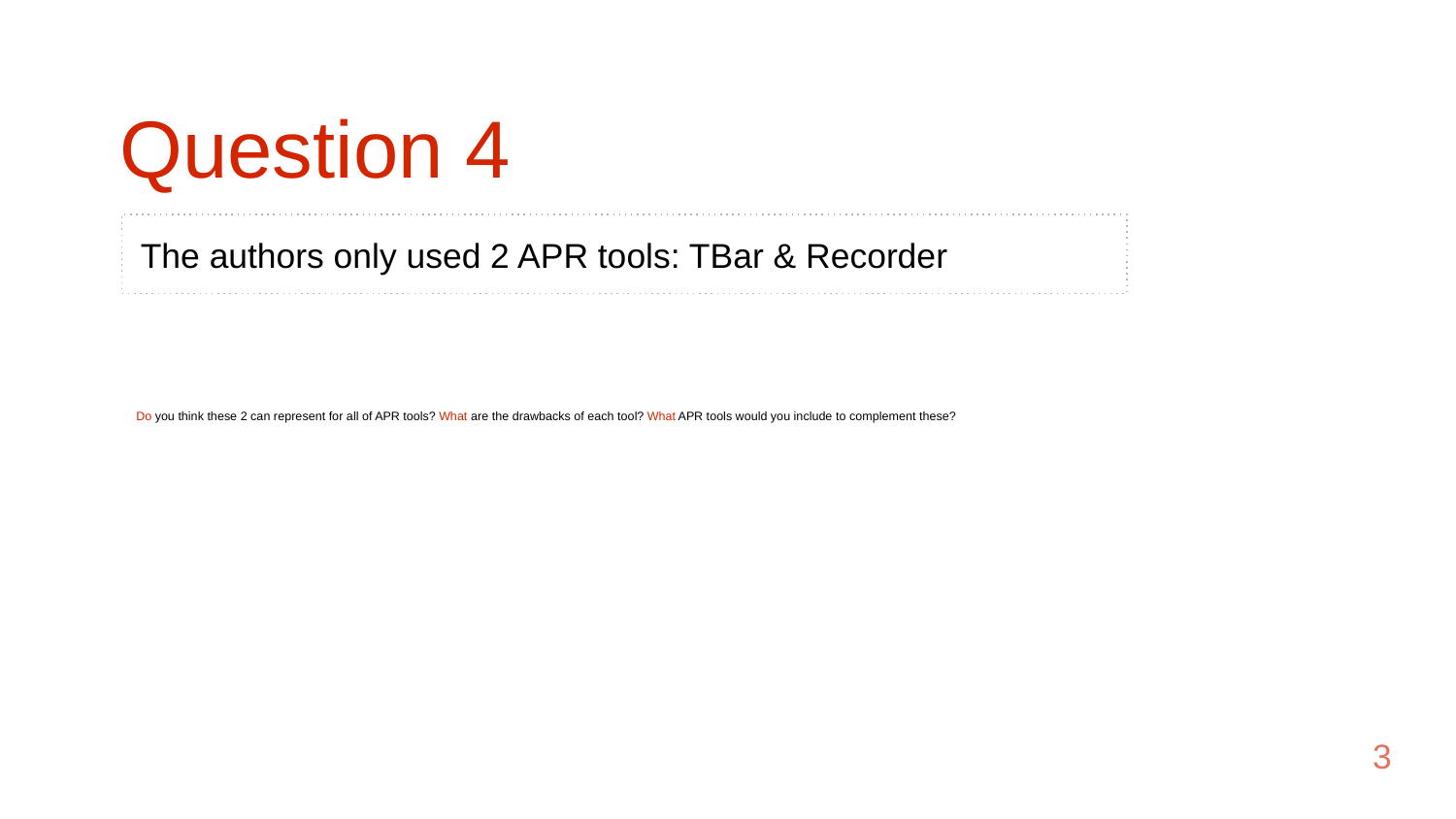

# Question 4
The authors only used 2 APR tools: TBar & Recorder
Do you think these 2 can represent for all of APR tools? What are the drawbacks of each tool? What APR tools would you include to complement these?

3